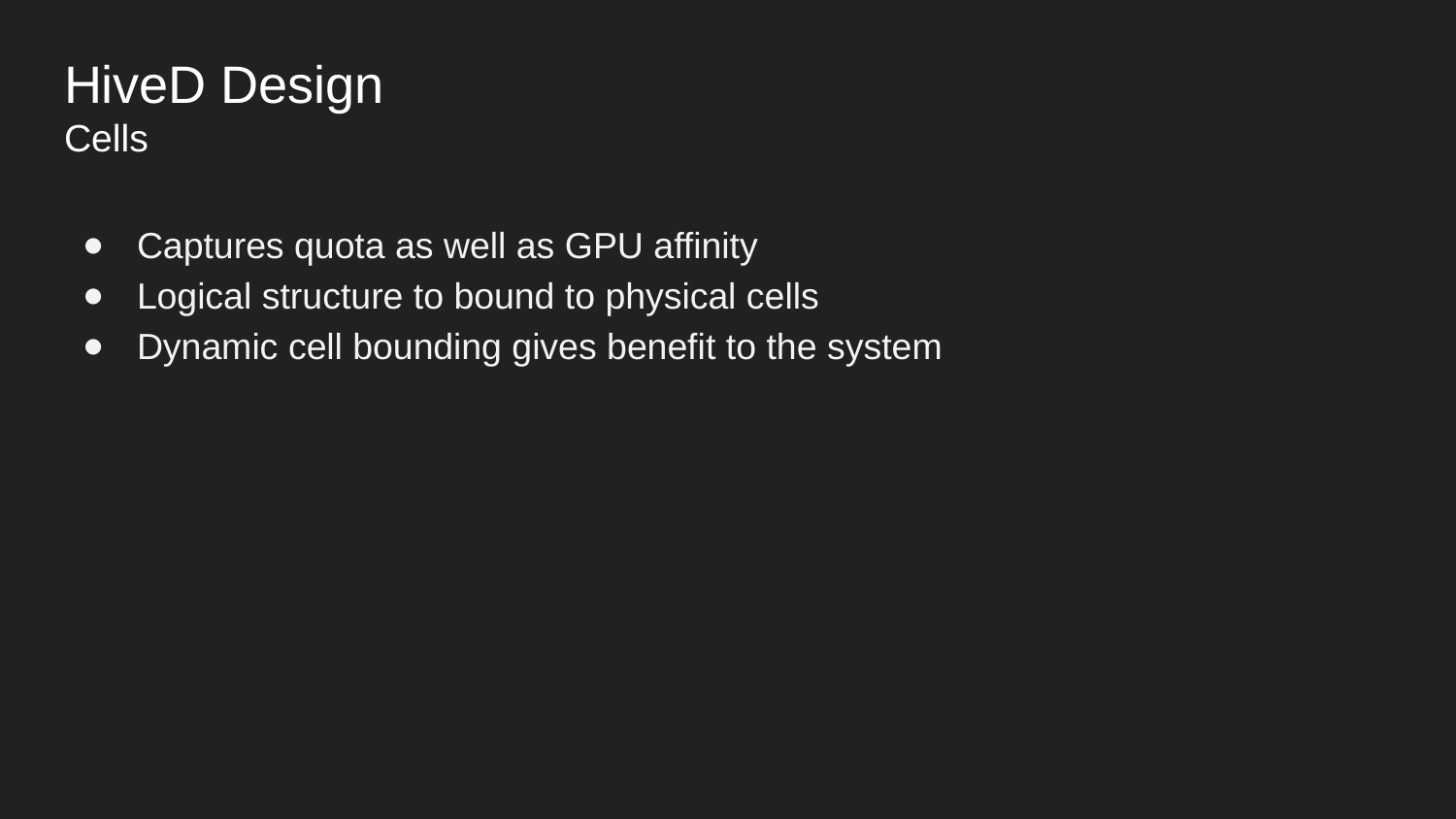

# HiveD Design
Cells
Captures quota as well as GPU affinity
Logical structure to bound to physical cells
Dynamic cell bounding gives benefit to the system